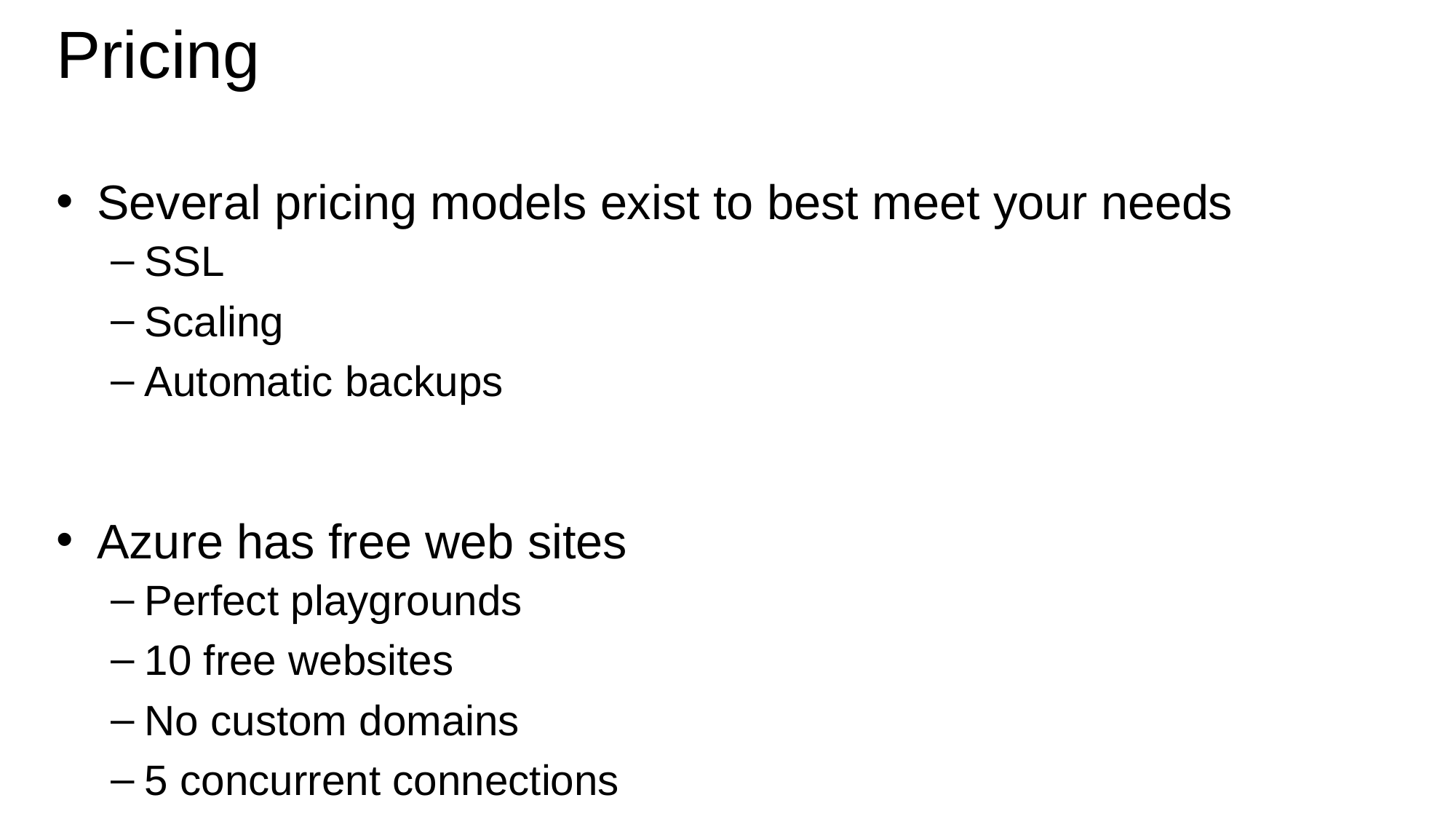

# Pricing
Several pricing models exist to best meet your needs
SSL
Scaling
Automatic backups

Azure has free web sites
Perfect playgrounds
10 free websites
No custom domains
5 concurrent connections